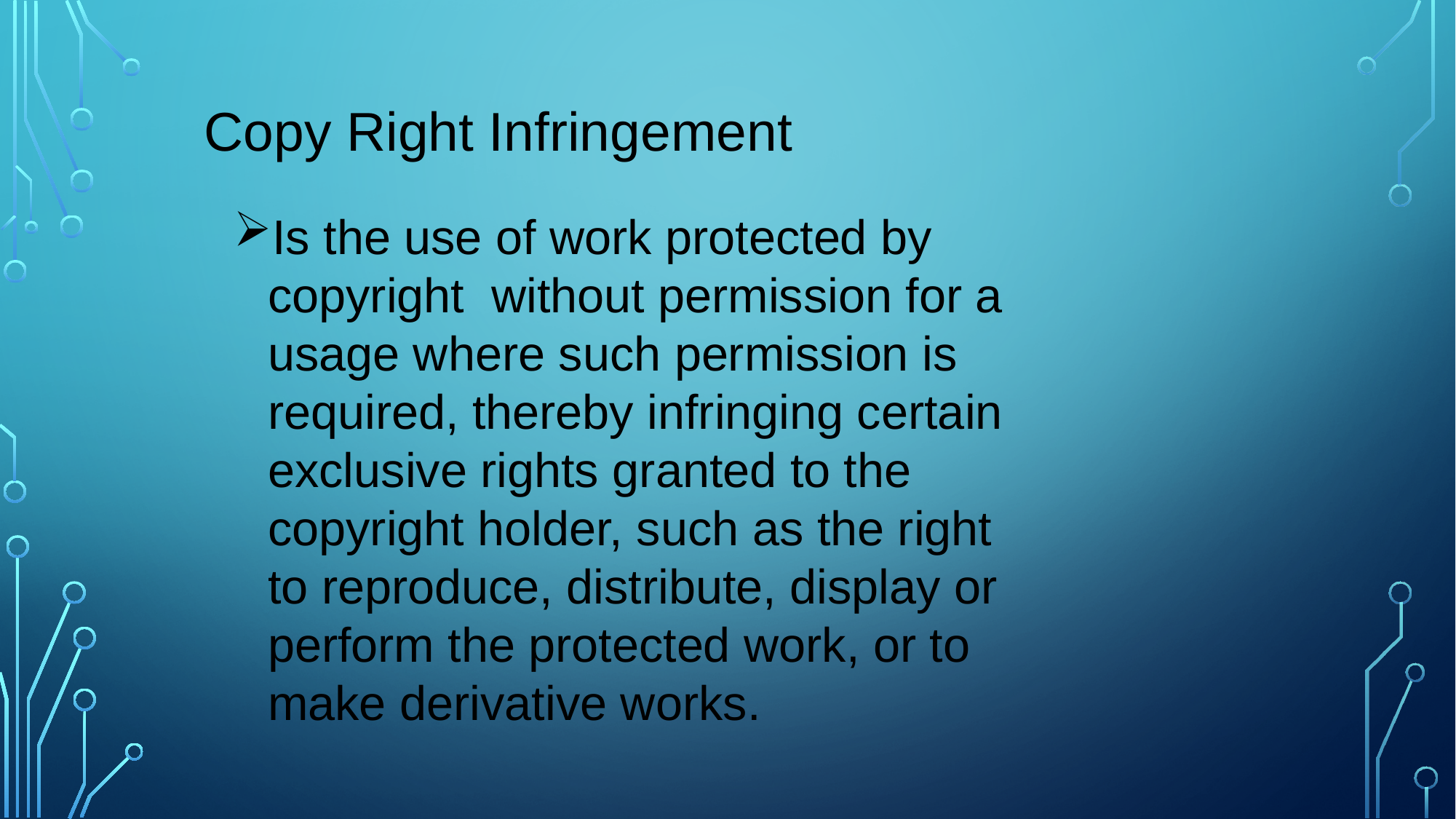

Copy Right Infringement
Is the use of work protected by copyright  without permission for a usage where such permission is required, thereby infringing certain exclusive rights granted to the copyright holder, such as the right to reproduce, distribute, display or perform the protected work, or to make derivative works.